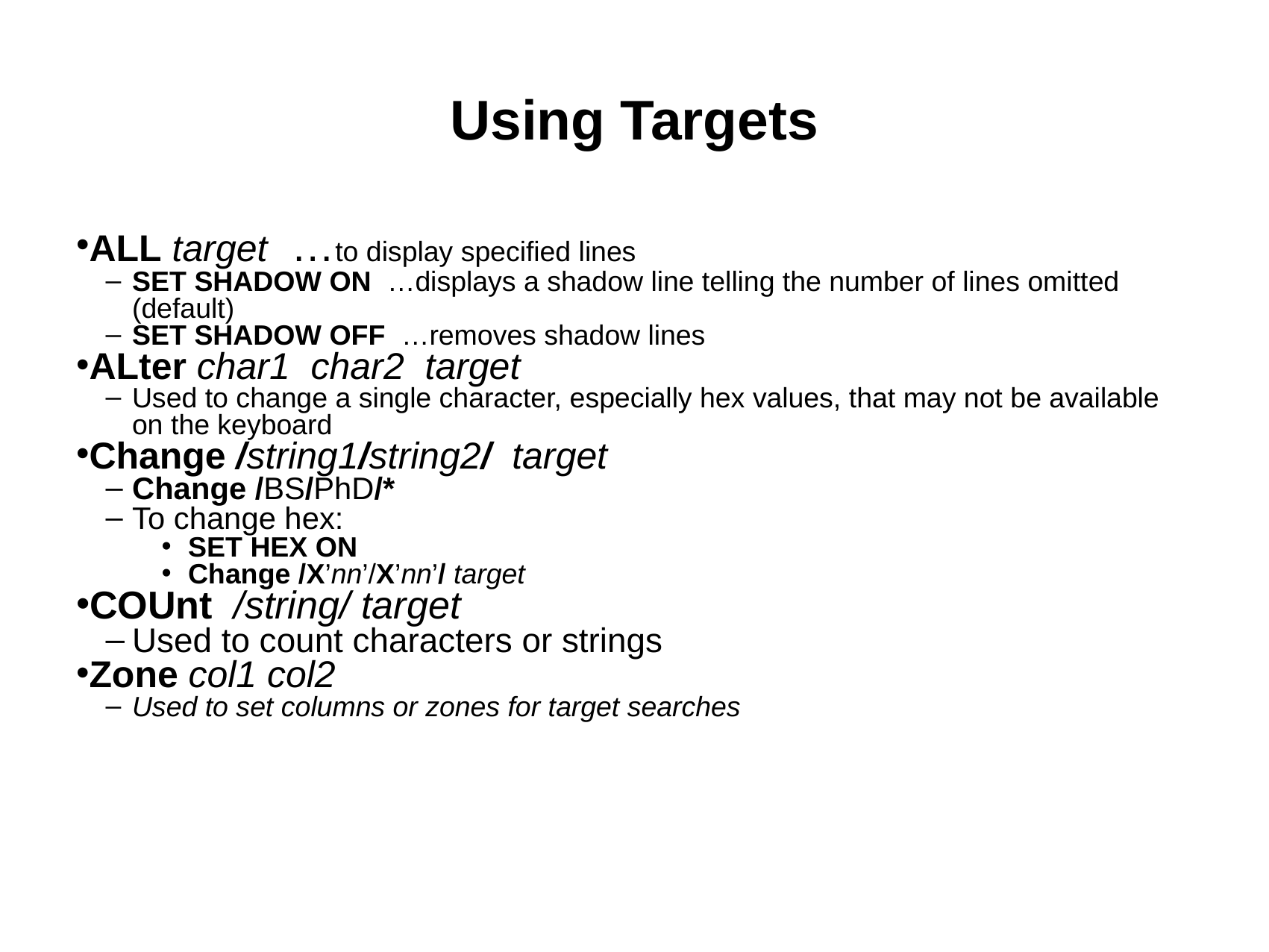

Using Targets
ALL target  …to display specified lines
SET SHADOW ON  …displays a shadow line telling the number of lines omitted (default)
SET SHADOW OFF  …removes shadow lines
ALter char1  char2  target
Used to change a single character, especially hex values, that may not be available on the keyboard
Change /string1/string2/  target
Change /BS/PhD/*
To change hex:
SET HEX ON
Change /X’nn’/X’nn’/ target
COUnt  /string/ target
Used to count characters or strings
Zone col1 col2
Used to set columns or zones for target searches